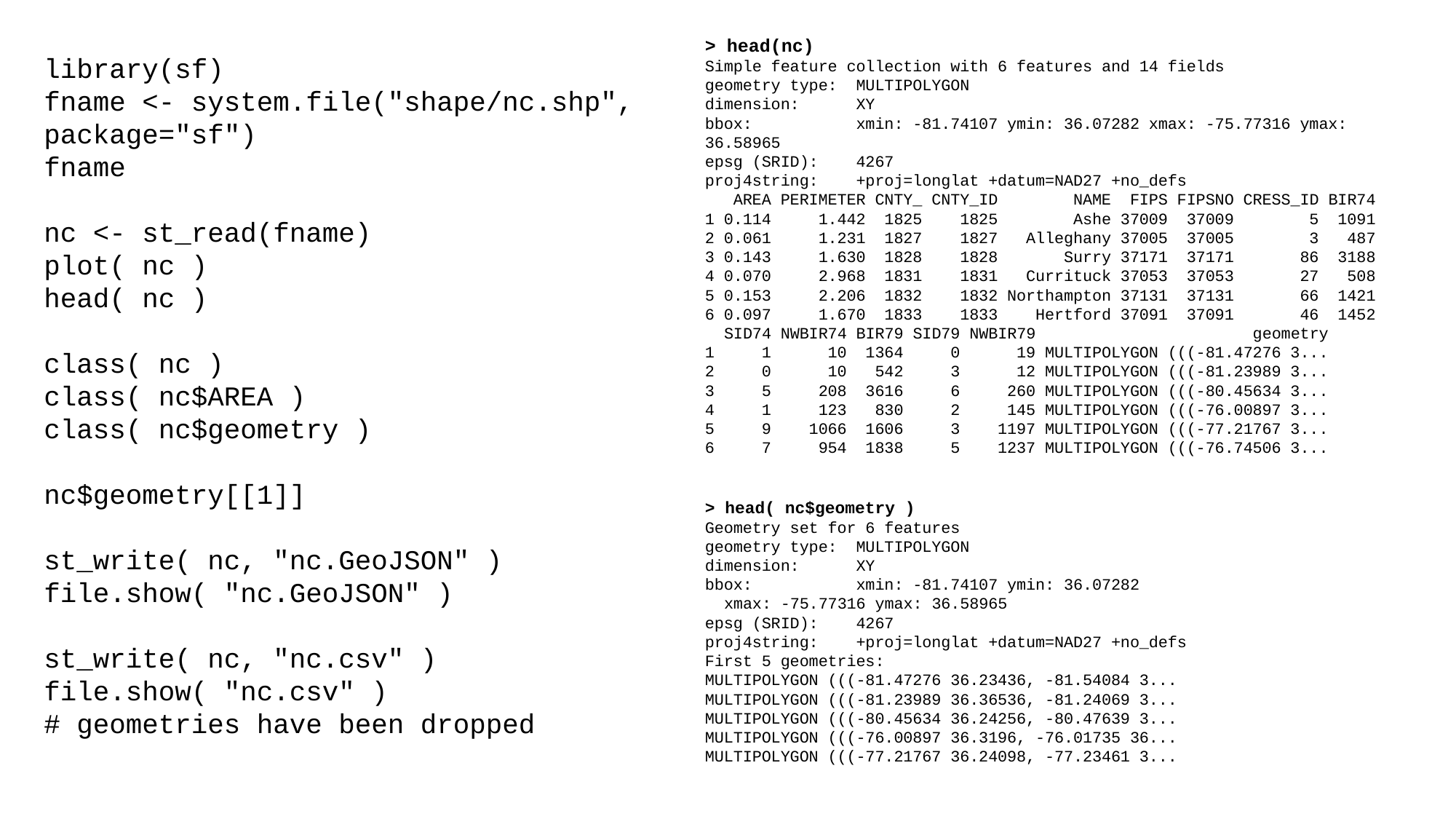

> head(nc)
Simple feature collection with 6 features and 14 fields
geometry type:  MULTIPOLYGON
dimension:      XY
bbox:           xmin: -81.74107 ymin: 36.07282 xmax: -75.77316 ymax: 36.58965
epsg (SRID):    4267
proj4string:    +proj=longlat +datum=NAD27 +no_defs
   AREA PERIMETER CNTY_ CNTY_ID        NAME  FIPS FIPSNO CRESS_ID BIR74
1 0.114     1.442  1825    1825        Ashe 37009  37009        5  1091
2 0.061     1.231  1827    1827   Alleghany 37005  37005        3   487
3 0.143     1.630  1828    1828       Surry 37171  37171       86  3188
4 0.070     2.968  1831    1831   Currituck 37053  37053       27   508
5 0.153     2.206  1832    1832 Northampton 37131  37131       66  1421
6 0.097     1.670  1833    1833    Hertford 37091  37091       46  1452
  SID74 NWBIR74 BIR79 SID79 NWBIR79                       geometry
1     1      10  1364     0      19 MULTIPOLYGON (((-81.47276 3...
2     0      10   542     3      12 MULTIPOLYGON (((-81.23989 3...
3     5     208  3616     6     260 MULTIPOLYGON (((-80.45634 3...
4     1     123   830     2     145 MULTIPOLYGON (((-76.00897 3...
5     9    1066  1606     3    1197 MULTIPOLYGON (((-77.21767 3...
6     7     954  1838     5    1237 MULTIPOLYGON (((-76.74506 3...
library(sf)
fname <- system.file("shape/nc.shp", package="sf")
fname

nc <- st_read(fname)
plot( nc )
head( nc )

class( nc )
class( nc$AREA )
class( nc$geometry )

nc$geometry[[1]]

st_write( nc, "nc.GeoJSON" )
file.show( "nc.GeoJSON" )

st_write( nc, "nc.csv" )
file.show( "nc.csv" )
# geometries have been dropped
> head( nc$geometry )
Geometry set for 6 features
geometry type:  MULTIPOLYGON
dimension:      XY
bbox:           xmin: -81.74107 ymin: 36.07282
  xmax: -75.77316 ymax: 36.58965
epsg (SRID):    4267
proj4string:    +proj=longlat +datum=NAD27 +no_defs
First 5 geometries:
MULTIPOLYGON (((-81.47276 36.23436, -81.54084 3...
MULTIPOLYGON (((-81.23989 36.36536, -81.24069 3...
MULTIPOLYGON (((-80.45634 36.24256, -80.47639 3...
MULTIPOLYGON (((-76.00897 36.3196, -76.01735 36...
MULTIPOLYGON (((-77.21767 36.24098, -77.23461 3...